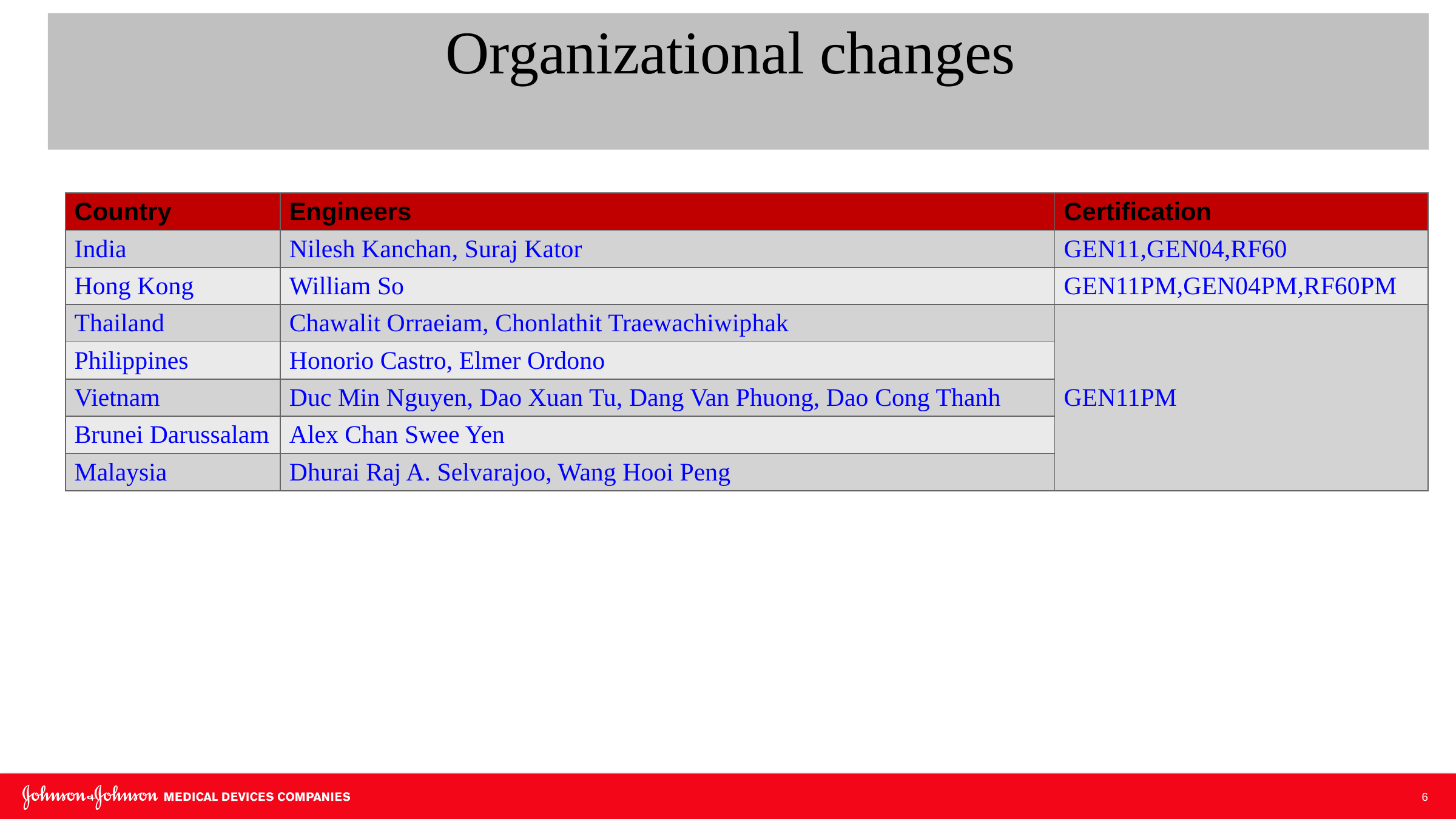

Organizational changes

| Country | Engineers | Certification |
| --- | --- | --- |
| India | Nilesh Kanchan, Suraj Kator | GEN11,GEN04,RF60 |
| Hong Kong | William So | GEN11PM,GEN04PM,RF60PM |
| Thailand | Chawalit Orraeiam, Chonlathit Traewachiwiphak | GEN11PM |
| Philippines | Honorio Castro, Elmer Ordono |  |
| Vietnam | Duc Min Nguyen, Dao Xuan Tu, Dang Van Phuong, Dao Cong Thanh |  |
| Brunei Darussalam | Alex Chan Swee Yen |  |
| Malaysia | Dhurai Raj A. Selvarajoo, Wang Hooi Peng |  |
6